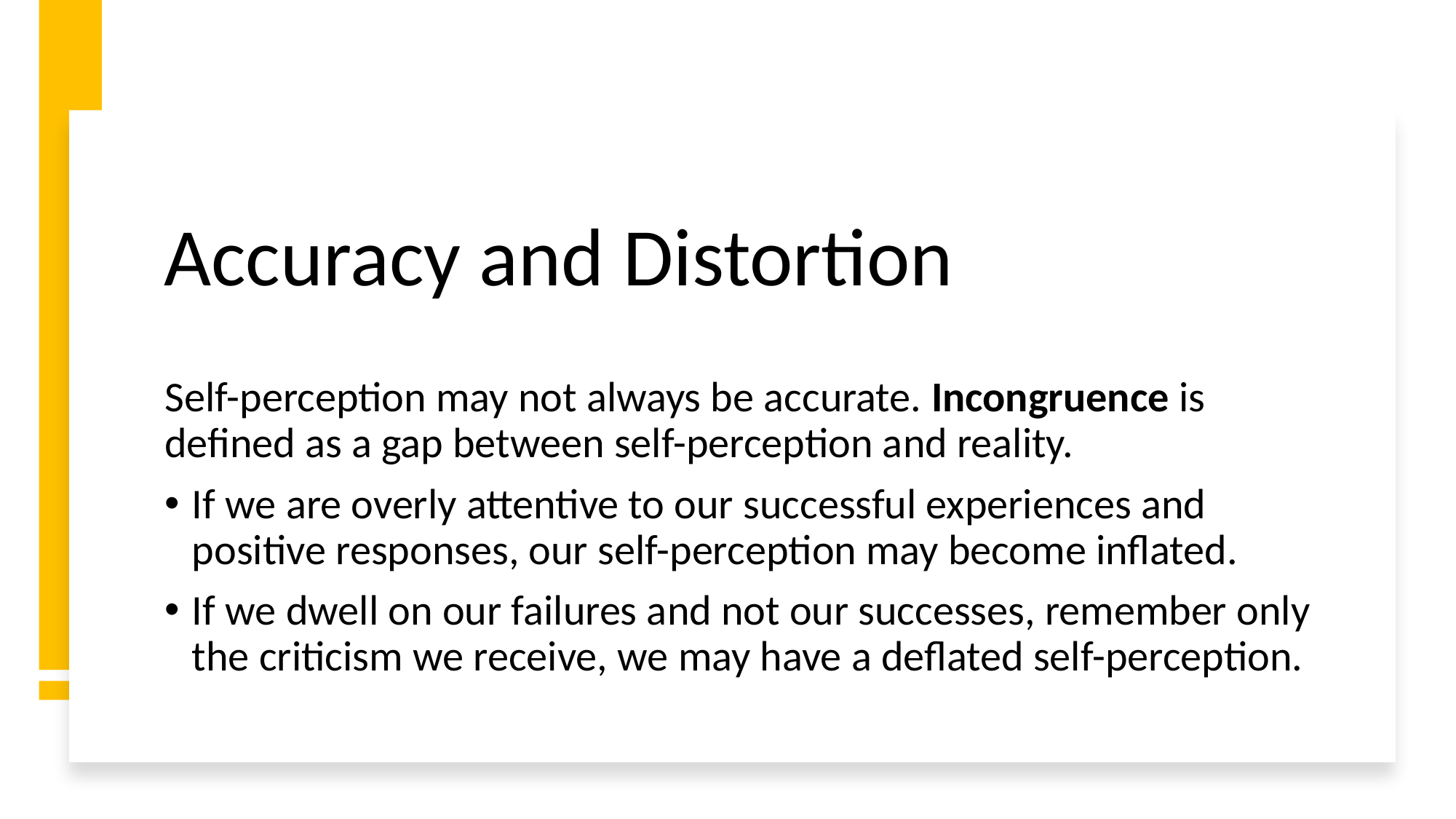

# Accuracy and Distortion

Self-perception may not always be accurate. Incongruence is defined as a gap between self-perception and reality.
If we are overly attentive to our successful experiences and positive responses, our self-perception may become inflated.
If we dwell on our failures and not our successes, remember only the criticism we receive, we may have a deflated self-perception.